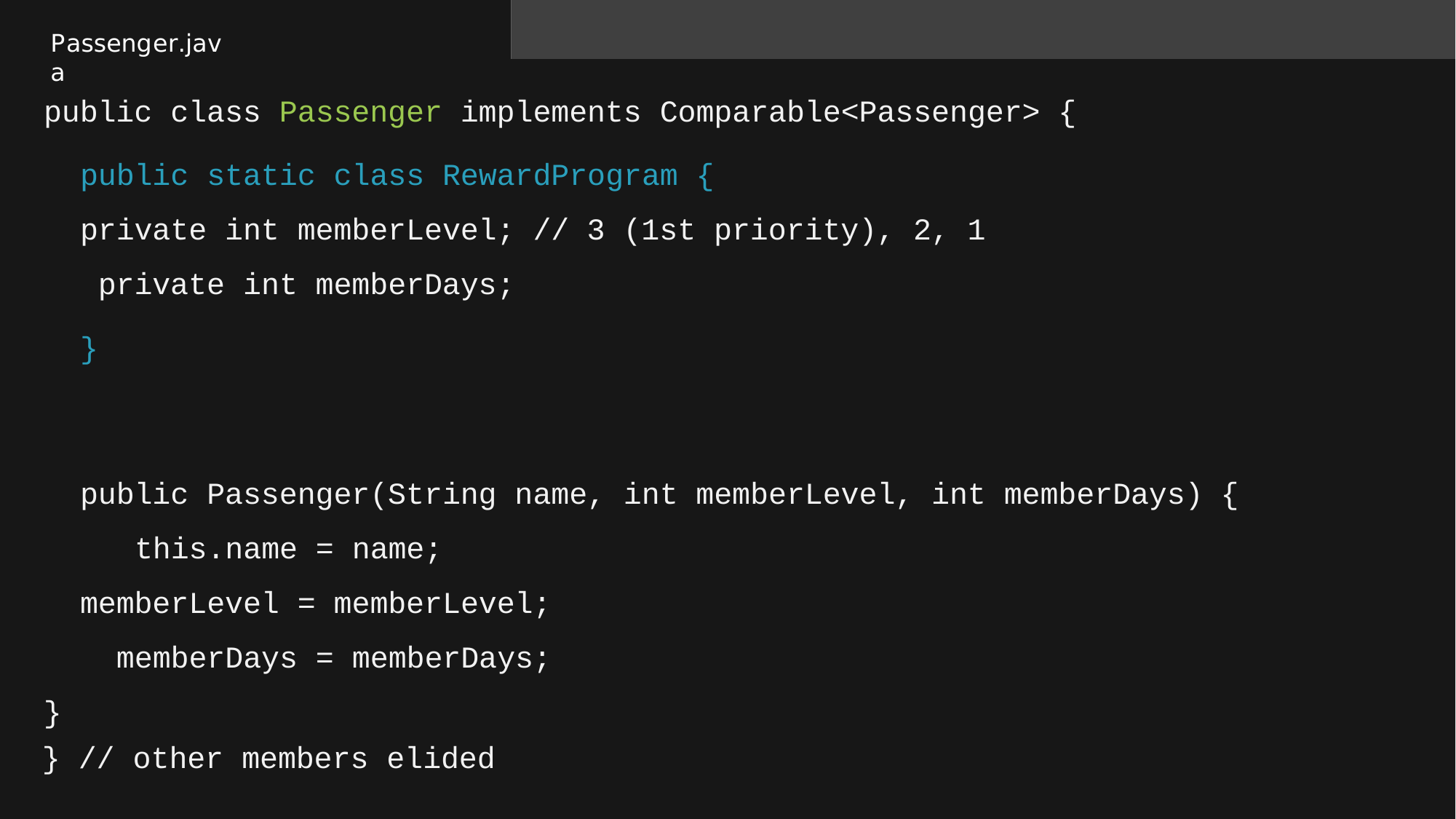

Passenger.java
# public class Passenger implements Comparable<Passenger> {
public static class RewardProgram {
private int memberLevel; // 3 (1st priority), 2, 1  private int memberDays;
}
public Passenger(String name, int memberLevel, int memberDays) {  this.name = name;
memberLevel = memberLevel;  memberDays = memberDays;
}
} // other members elided
7